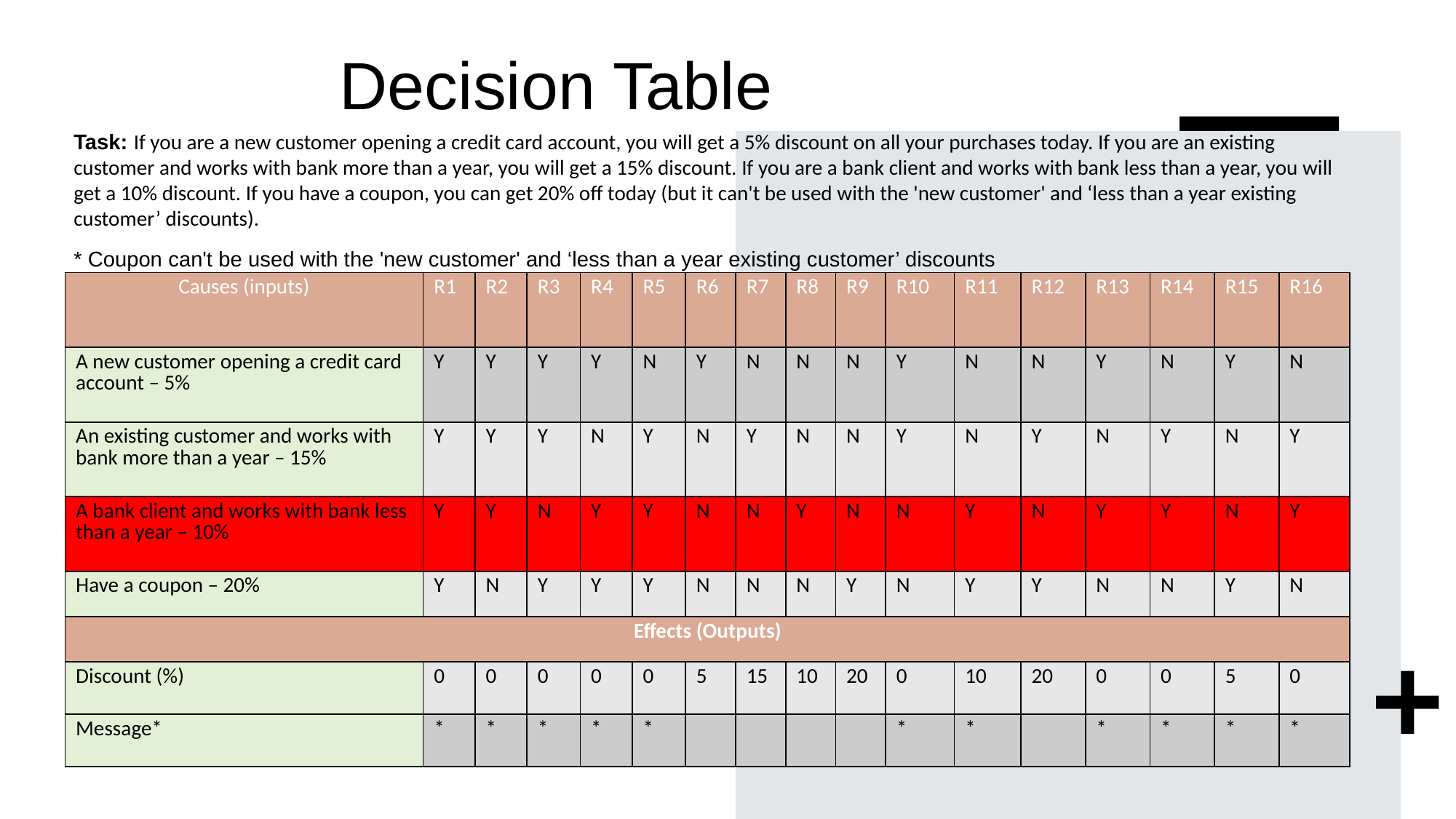

# Decision Table
Task: If you are a new customer opening a credit card account, you will get a 5% discount on all your purchases today. If you are an existing customer and works with bank more than a year, you will get a 15% discount. If you are a bank client and works with bank less than a year, you will get a 10% discount. If you have a coupon, you can get 20% off today (but it can't be used with the 'new customer' and ‘less than a year existing customer’ discounts).
* Coupon can't be used with the 'new customer' and ‘less than a year existing customer’ discounts

| Causes (inputs) | R1 | R2 | R3 | R4 | R5 | R6 | R7 | R8 | R9 | R10 | R11 | R12 | R13 | R14 | R15 | R16 |
| --- | --- | --- | --- | --- | --- | --- | --- | --- | --- | --- | --- | --- | --- | --- | --- | --- |
| A new customer opening a credit card account – 5% | Y | Y | Y | Y | N | Y | N | N | N | Y | N | N | Y | N | Y | N |
| An existing customer and works with bank more than a year – 15% | Y | Y | Y | N | Y | N | Y | N | N | Y | N | Y | N | Y | N | Y |
| A bank client and works with bank less than a year – 10% | Y | Y | N | Y | Y | N | N | Y | N | N | Y | N | Y | Y | N | Y |
| Have a coupon – 20% | Y | N | Y | Y | Y | N | N | N | Y | N | Y | Y | N | N | Y | N |
| Effects (Outputs) |  |  |  |  |  |  |  |  |  |  |  |  |  |  |  |  |
| Discount (%) | 0 | 0 | 0 | 0 | 0 | 5 | 15 | 10 | 20 | 0 | 10 | 20 | 0 | 0 | 5 | 0 |
| Message\* | \* | \* | \* | \* | \* |  |  |  |  | \* | \* |  | \* | \* | \* | \* |